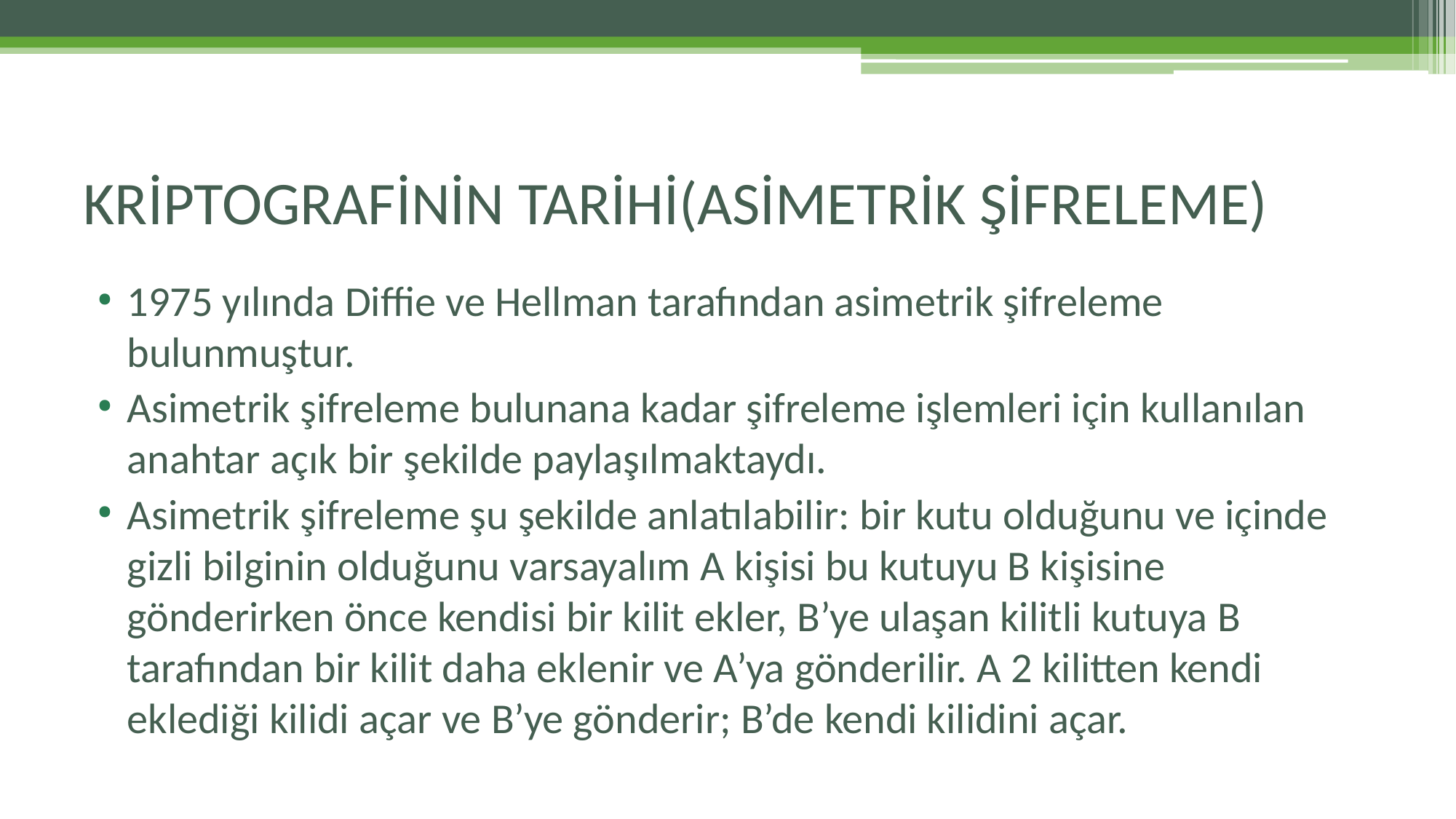

# KRİPTOGRAFİNİN TARİHİ(ASİMETRİK ŞİFRELEME)
1975 yılında Diffie ve Hellman tarafından asimetrik şifreleme bulunmuştur.
Asimetrik şifreleme bulunana kadar şifreleme işlemleri için kullanılan anahtar açık bir şekilde paylaşılmaktaydı.
Asimetrik şifreleme şu şekilde anlatılabilir: bir kutu olduğunu ve içinde gizli bilginin olduğunu varsayalım A kişisi bu kutuyu B kişisine gönderirken önce kendisi bir kilit ekler, B’ye ulaşan kilitli kutuya B tarafından bir kilit daha eklenir ve A’ya gönderilir. A 2 kilitten kendi eklediği kilidi açar ve B’ye gönderir; B’de kendi kilidini açar.